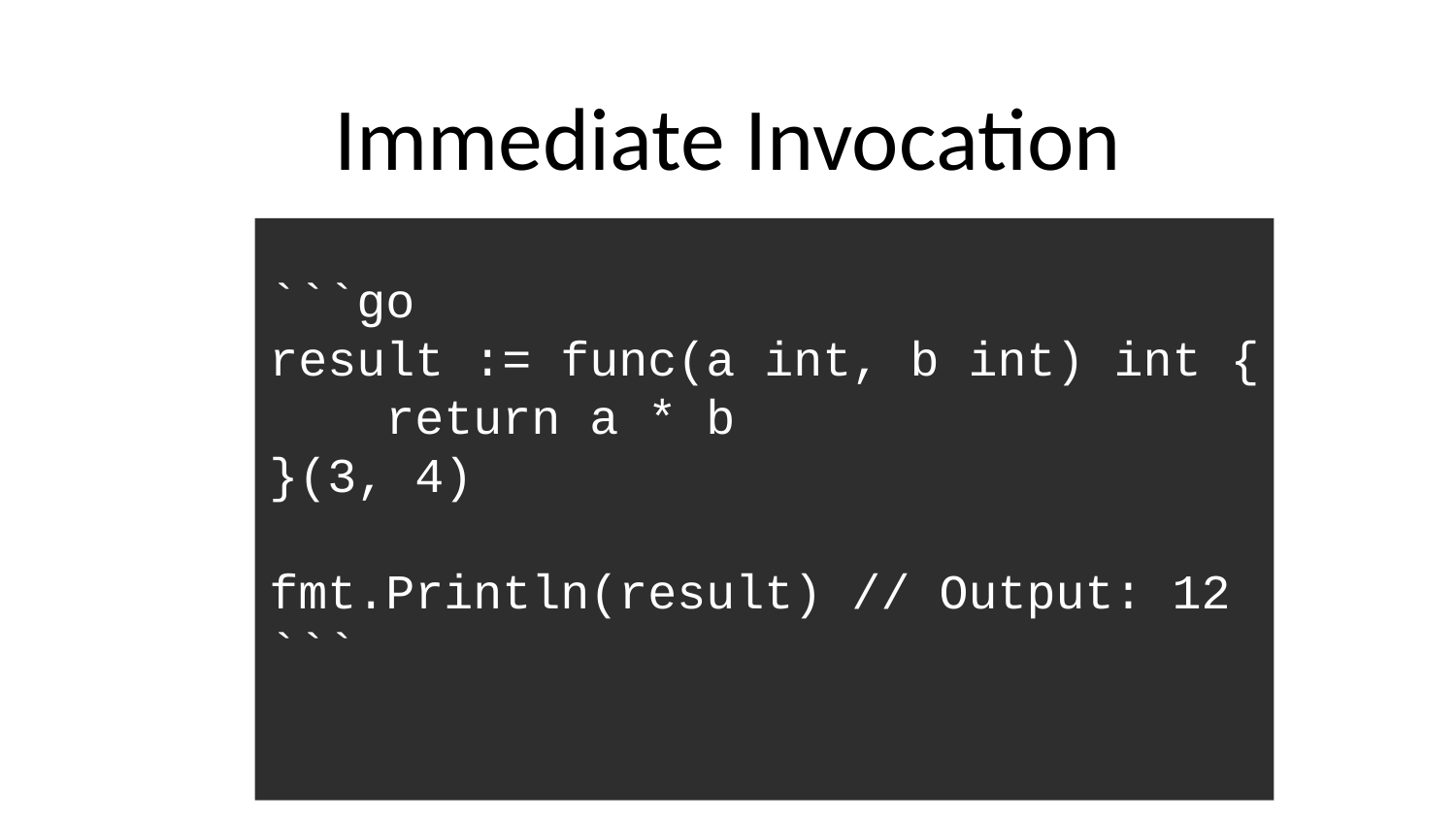

# Immediate Invocation

```go
result := func(a int, b int) int {
    return a * b
}(3, 4)
fmt.Println(result) // Output: 12
```